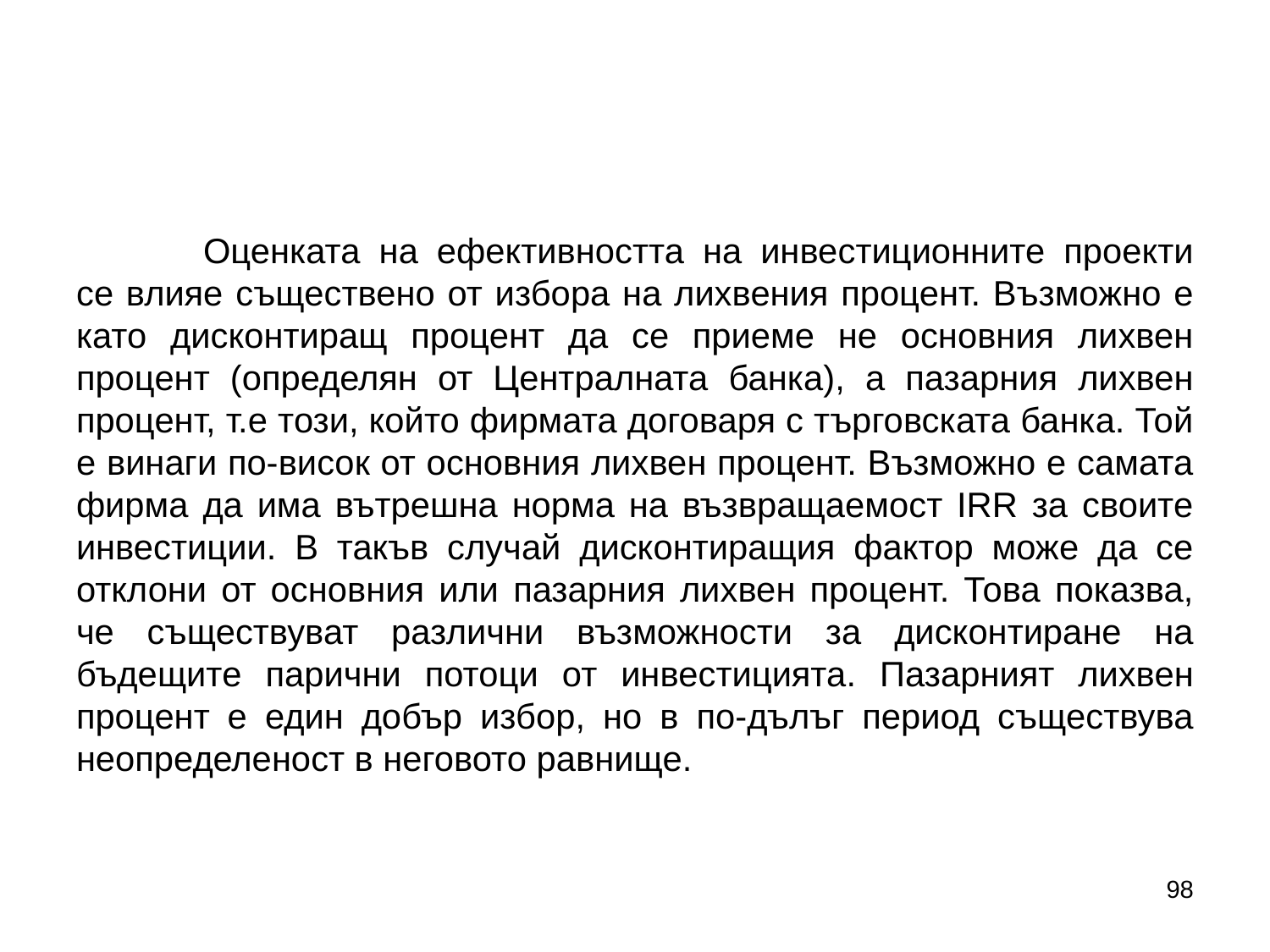

#
	Оценката на ефективността на инвестиционните проекти се влияе съществено от избора на лихвения процент. Възможно е като дисконтиращ процент да се приеме не основния лихвен процент (определян от Централната банка), а пазарния лихвен процент, т.е този, който фирмата договаря с търговската банка. Той е винаги по-висок от основния лихвен процент. Възможно е самата фирма да има вътрешна норма на възвращаемост IRR за своите инвестиции. В такъв случай дисконтиращия фактор може да се отклони от основния или пазарния лихвен процент. Това показва, че съществуват различни възможности за дисконтиране на бъдещите парични потоци от инвестицията. Пазарният лихвен процент е един добър избор, но в по-дълъг период съществува неопределеност в неговото равнище.

98